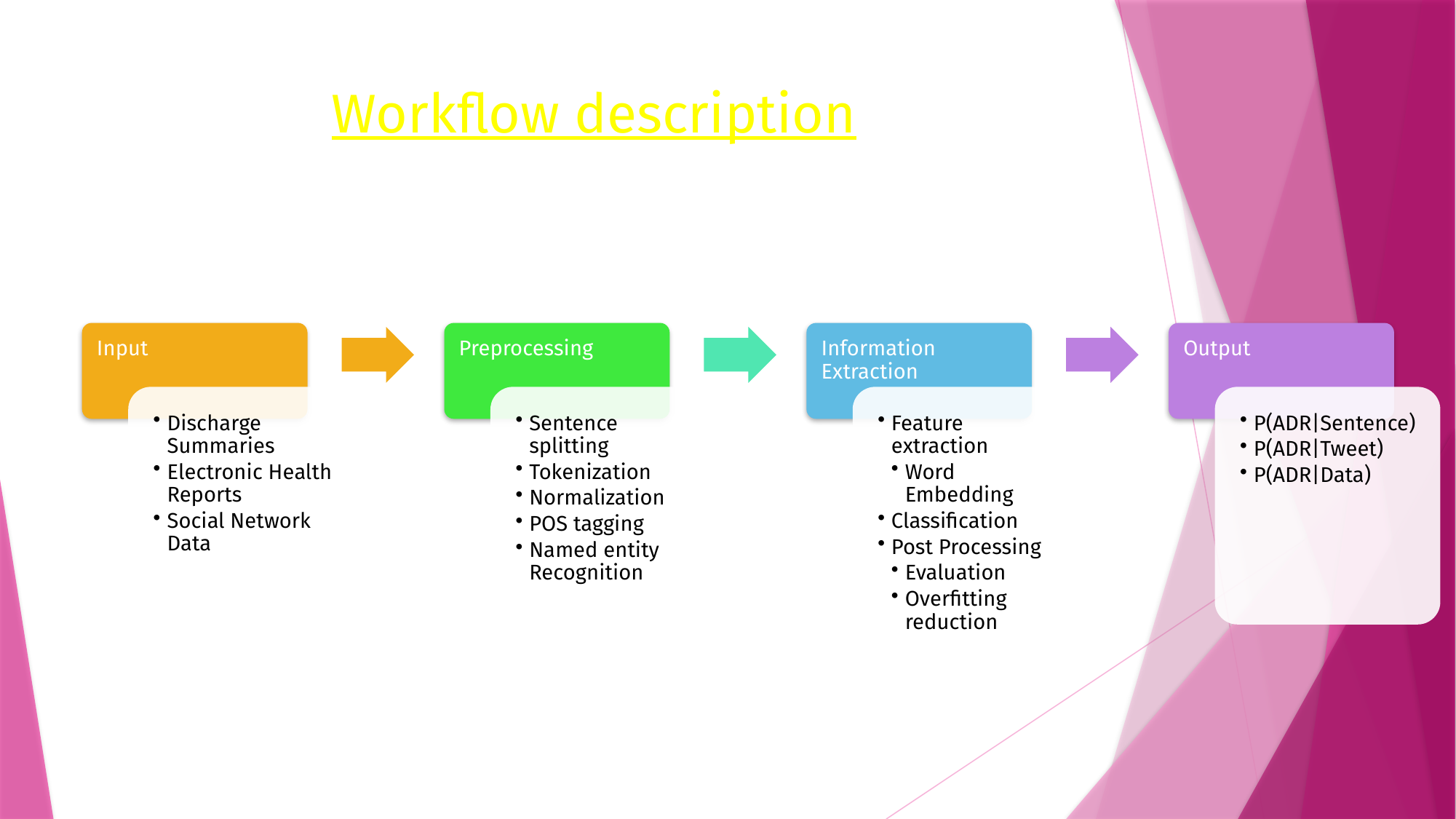

# Workflow description
Input
Discharge Summaries
Electronic Health Reports
Social Network Data

Preprocessing
Sentence splitting
Tokenization
Normalization
POS tagging
Named entity Recognition

Information Extraction
Feature extraction
Word Embedding
Classification
Post Processing
Evaluation
Overfitting reduction

Output
P(ADR|Sentence)
P(ADR|Tweet)
P(ADR|Data)